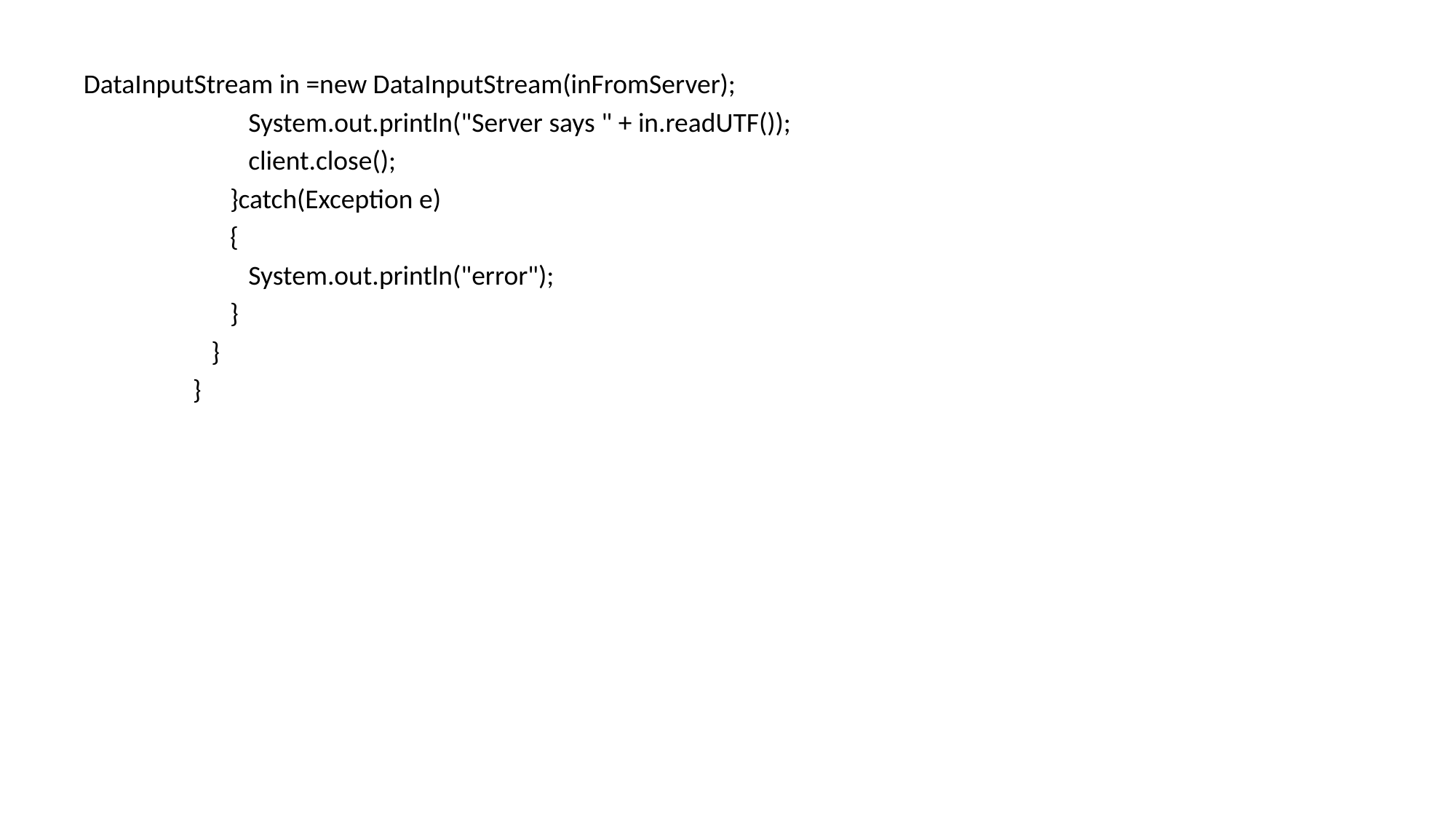

DataInputStream in =new DataInputStream(inFromServer);
	         System.out.println("Server says " + in.readUTF());
	         client.close();
	      }catch(Exception e)
	      {
	         System.out.println("error");
	      }
	   }
	}